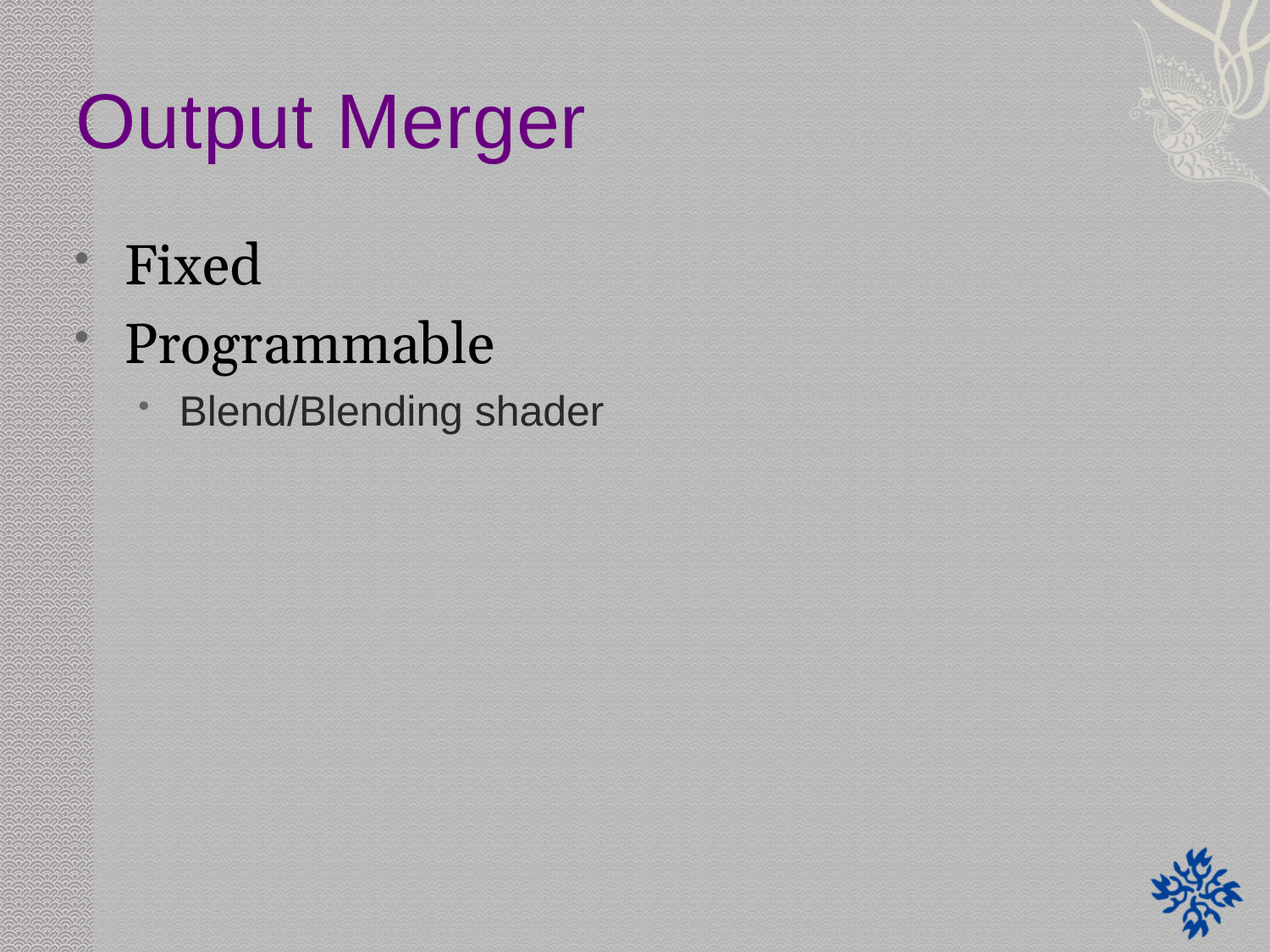

# Output Merger
Fixed
Programmable
Blend/Blending shader